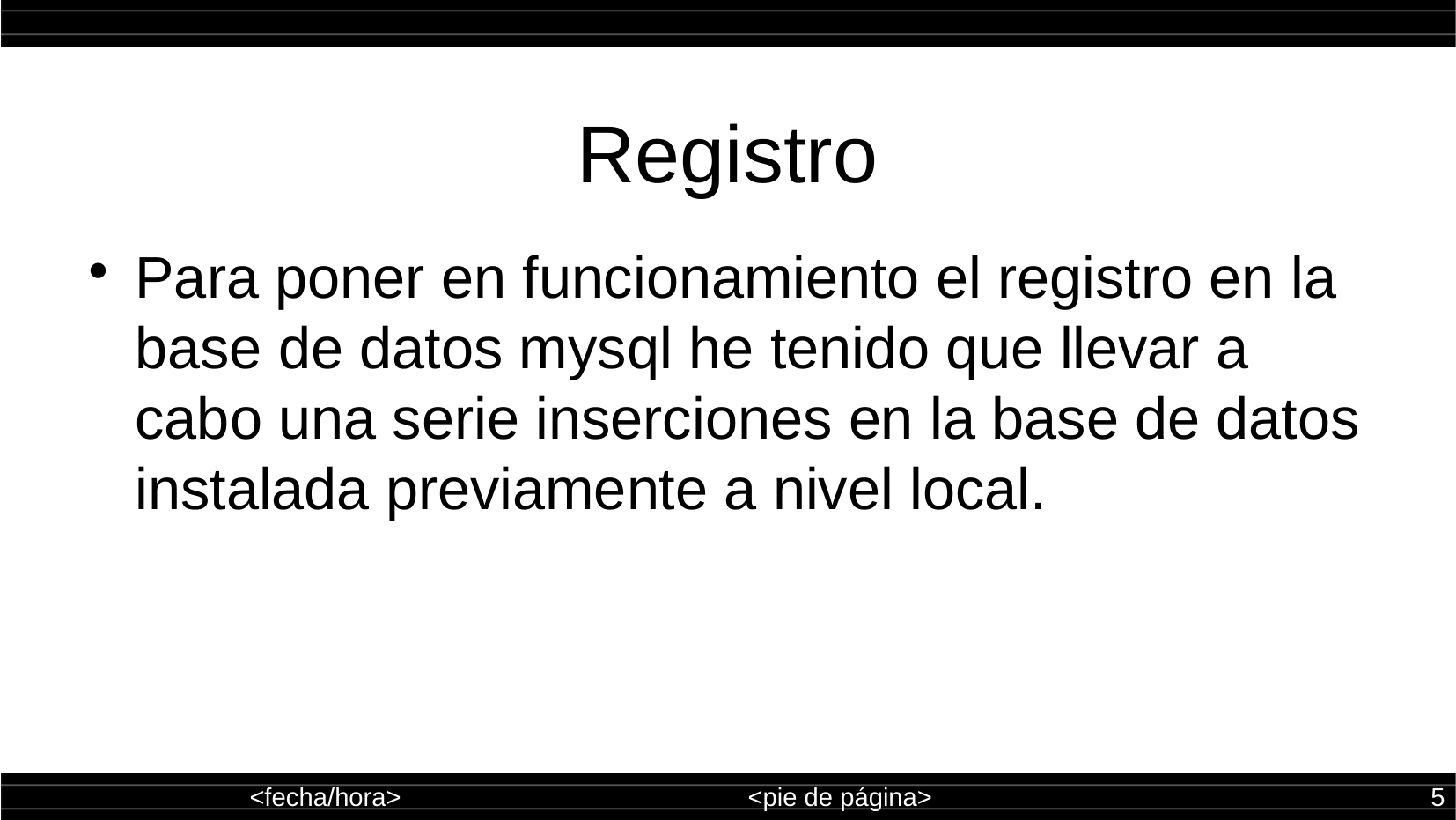

Registro
Para poner en funcionamiento el registro en la base de datos mysql he tenido que llevar a cabo una serie inserciones en la base de datos instalada previamente a nivel local.